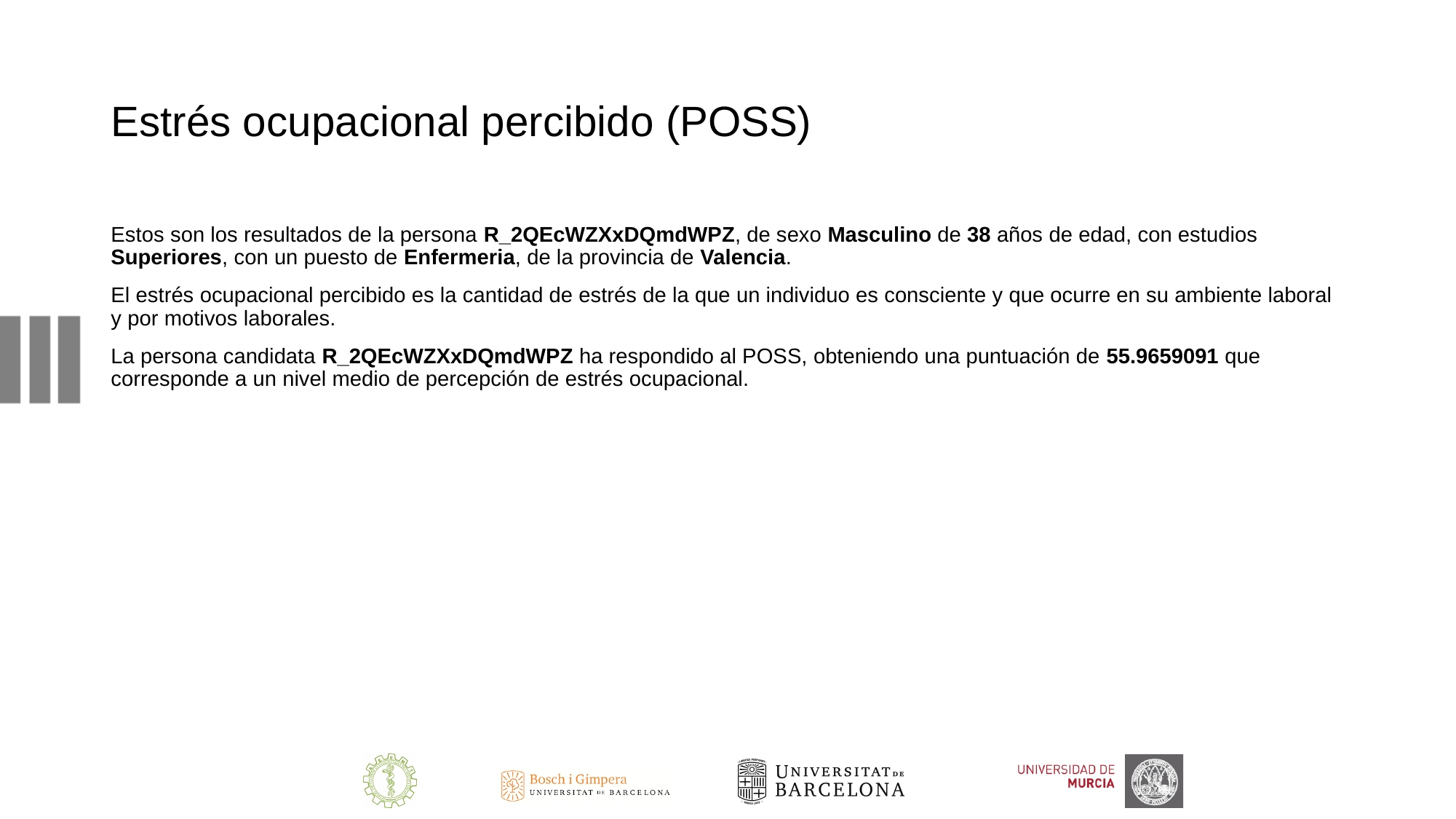

# Estrés ocupacional percibido (POSS)
Estos son los resultados de la persona R_2QEcWZXxDQmdWPZ, de sexo Masculino de 38 años de edad, con estudios Superiores, con un puesto de Enfermeria, de la provincia de Valencia.
El estrés ocupacional percibido es la cantidad de estrés de la que un individuo es consciente y que ocurre en su ambiente laboral y por motivos laborales.
La persona candidata R_2QEcWZXxDQmdWPZ ha respondido al POSS, obteniendo una puntuación de 55.9659091 que corresponde a un nivel medio de percepción de estrés ocupacional.